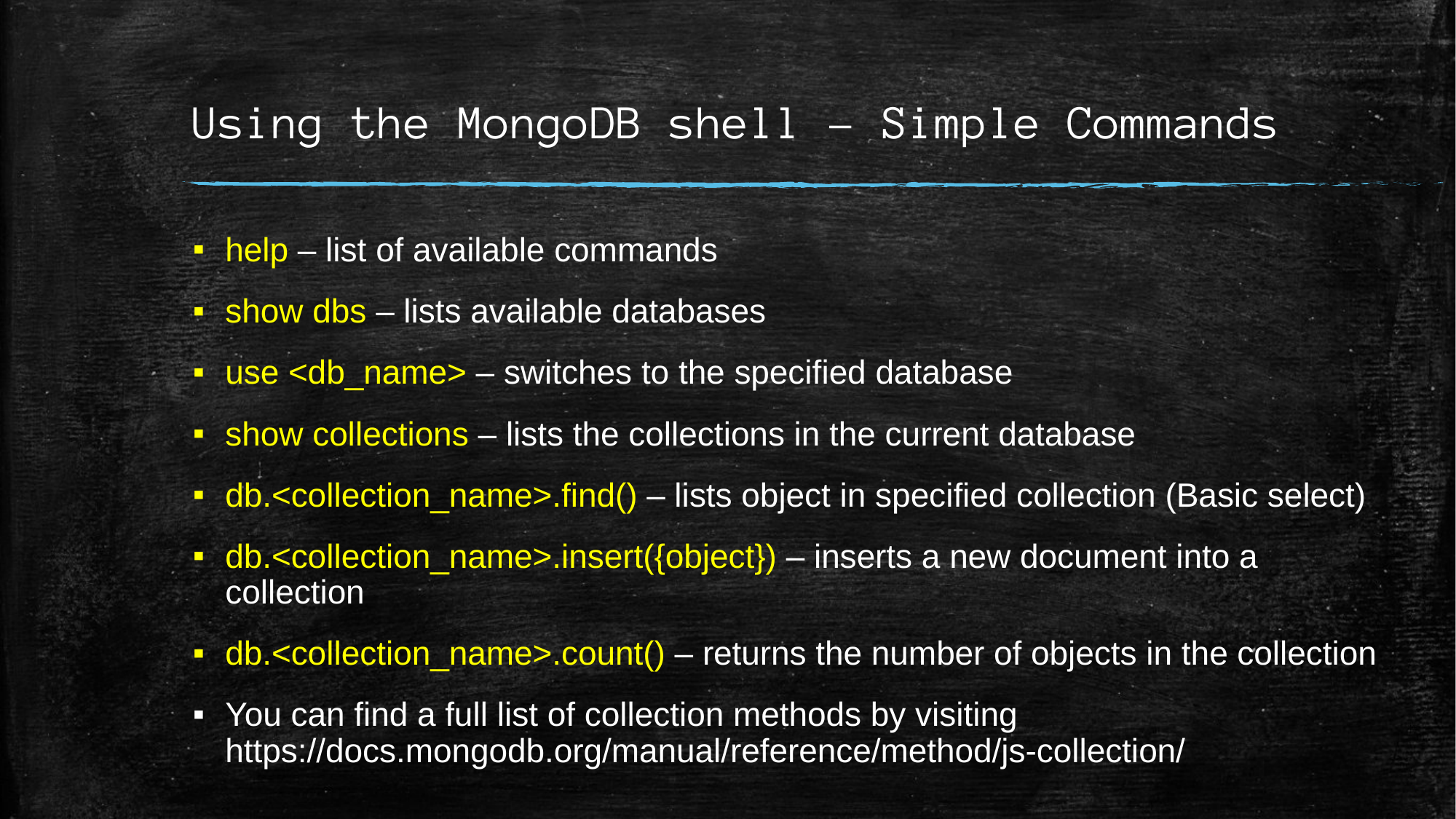

# Using the MongoDB shell – Simple Commands
help – list of available commands
show dbs – lists available databases
use <db_name> – switches to the specified database
show collections – lists the collections in the current database
db.<collection_name>.find() – lists object in specified collection (Basic select)
db.<collection_name>.insert({object}) – inserts a new document into a collection
db.<collection_name>.count() – returns the number of objects in the collection
You can find a full list of collection methods by visiting https://docs.mongodb.org/manual/reference/method/js-collection/